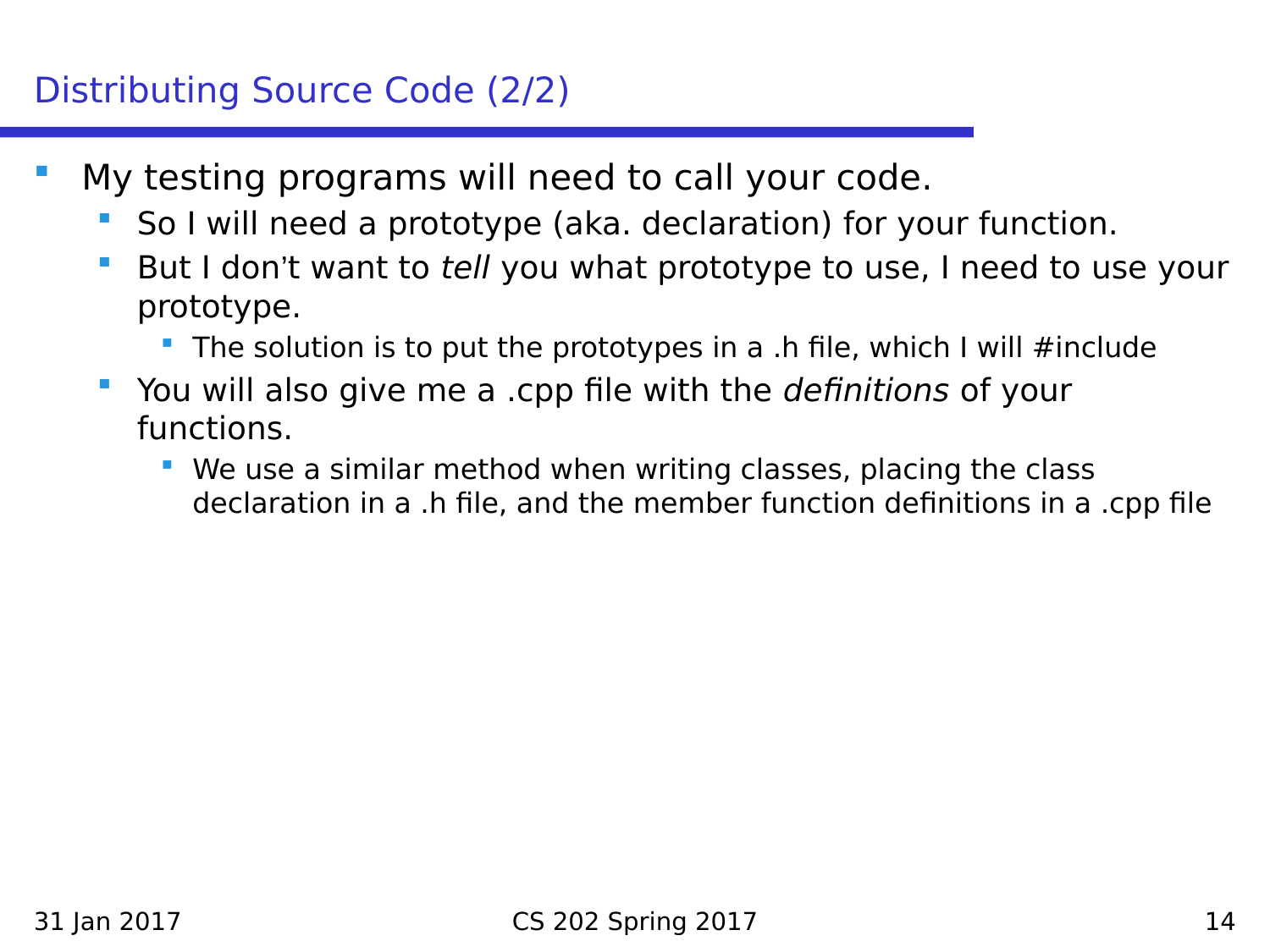

# Distributing Source Code (2/2)
My testing programs will need to call your code.
So I will need a prototype (aka. declaration) for your function.
But I don’t want to tell you what prototype to use, I need to use your prototype.
The solution is to put the prototypes in a .h file, which I will #include
You will also give me a .cpp file with the definitions of your functions.
We use a similar method when writing classes, placing the class declaration in a .h file, and the member function definitions in a .cpp file
31 Jan 2017
CS 202 Spring 2017
14